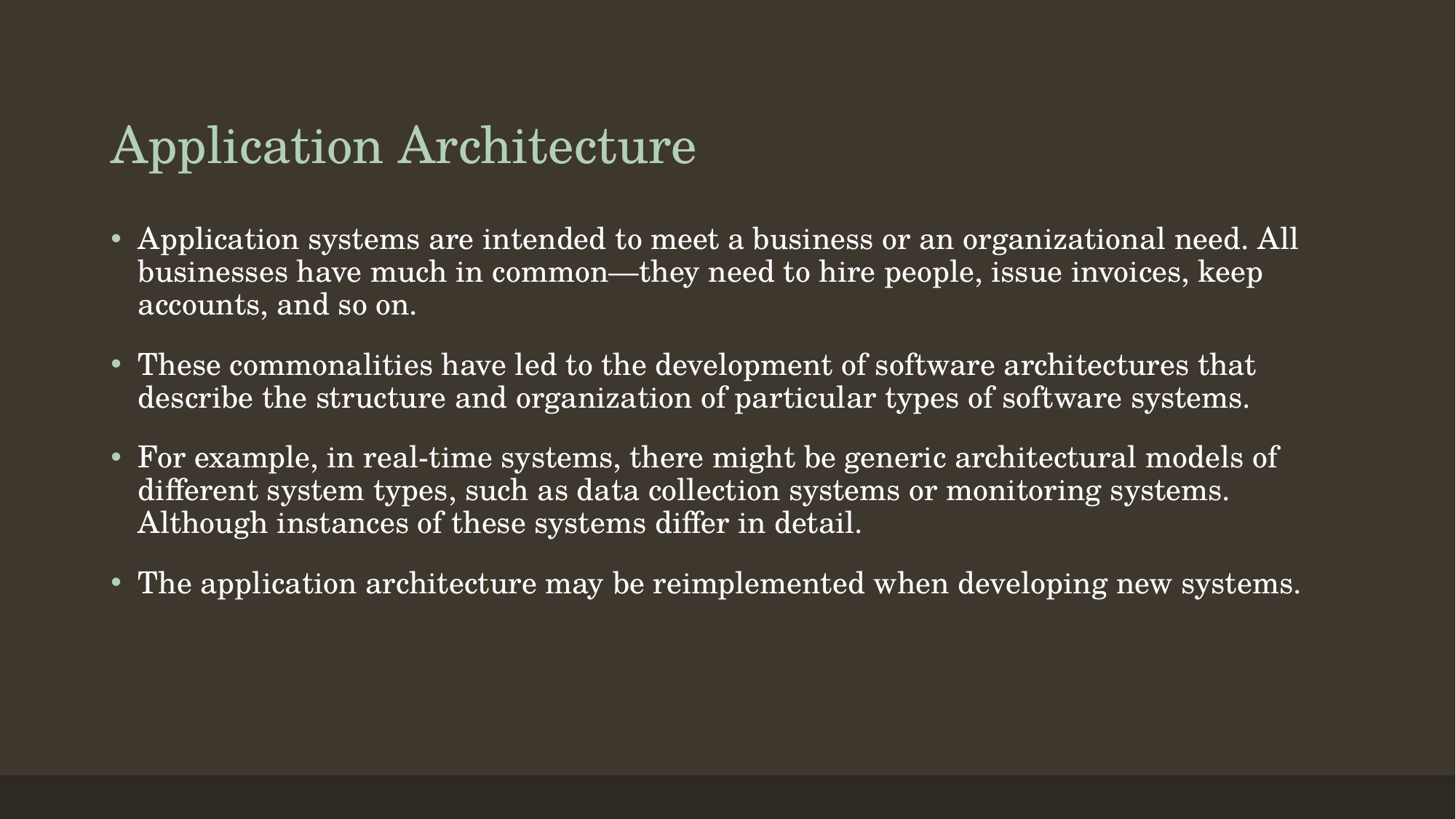

# Application Architecture
Application systems are intended to meet a business or an organizational need. All businesses have much in common—they need to hire people, issue invoices, keep accounts, and so on.
These commonalities have led to the development of software architectures that describe the structure and organization of particular types of software systems.
For example, in real-time systems, there might be generic architectural models of different system types, such as data collection systems or monitoring systems. Although instances of these systems differ in detail.
The application architecture may be reimplemented when developing new systems.